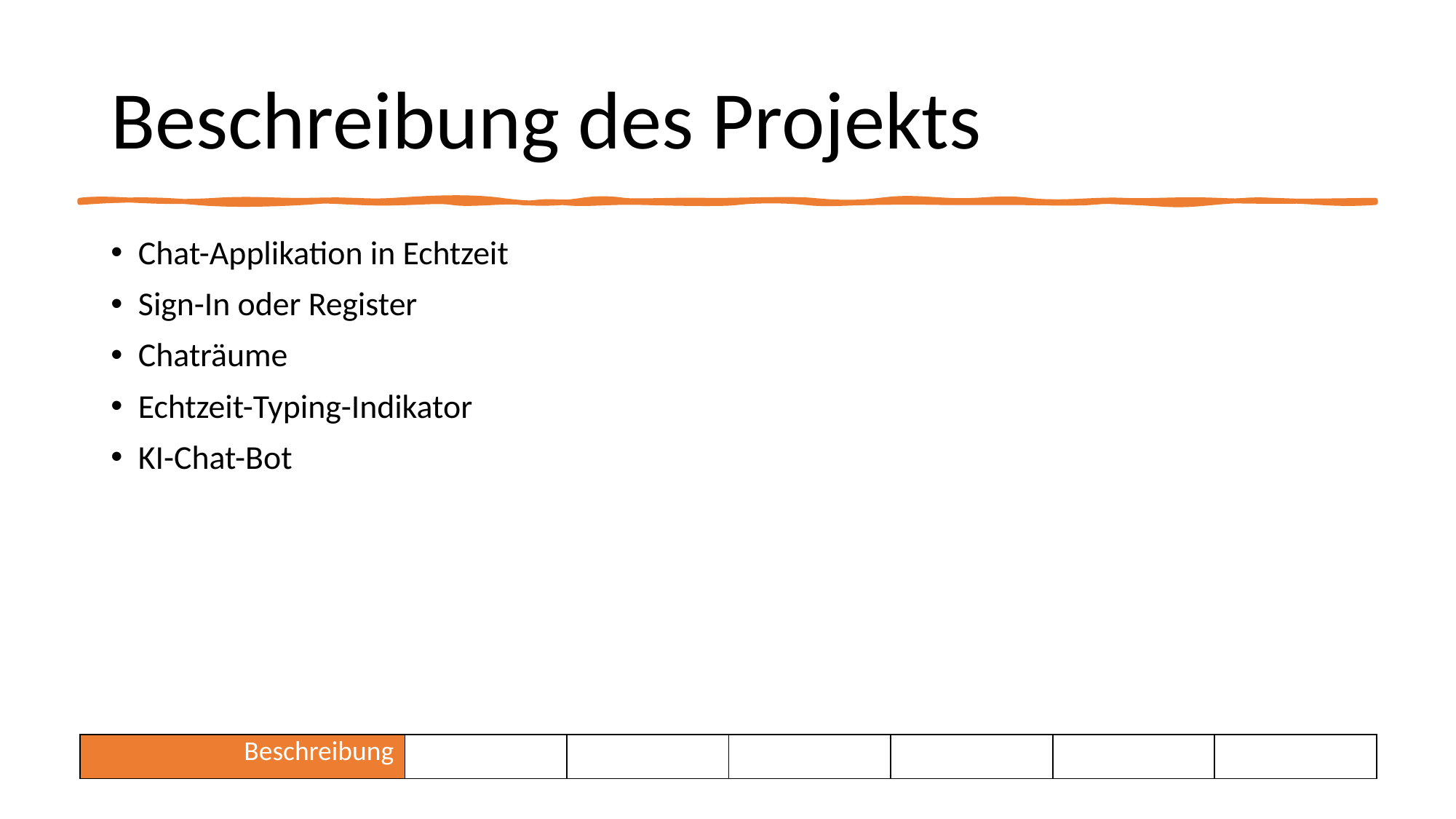

# Beschreibung des Projekts

Chat-Applikation in Echtzeit
Sign-In oder Register
Chaträume
Echtzeit-Typing-Indikator
KI-Chat-Bot

|  | Beschreibung |  |  |  |  |  |  |
| --- | --- | --- | --- | --- | --- | --- | --- |